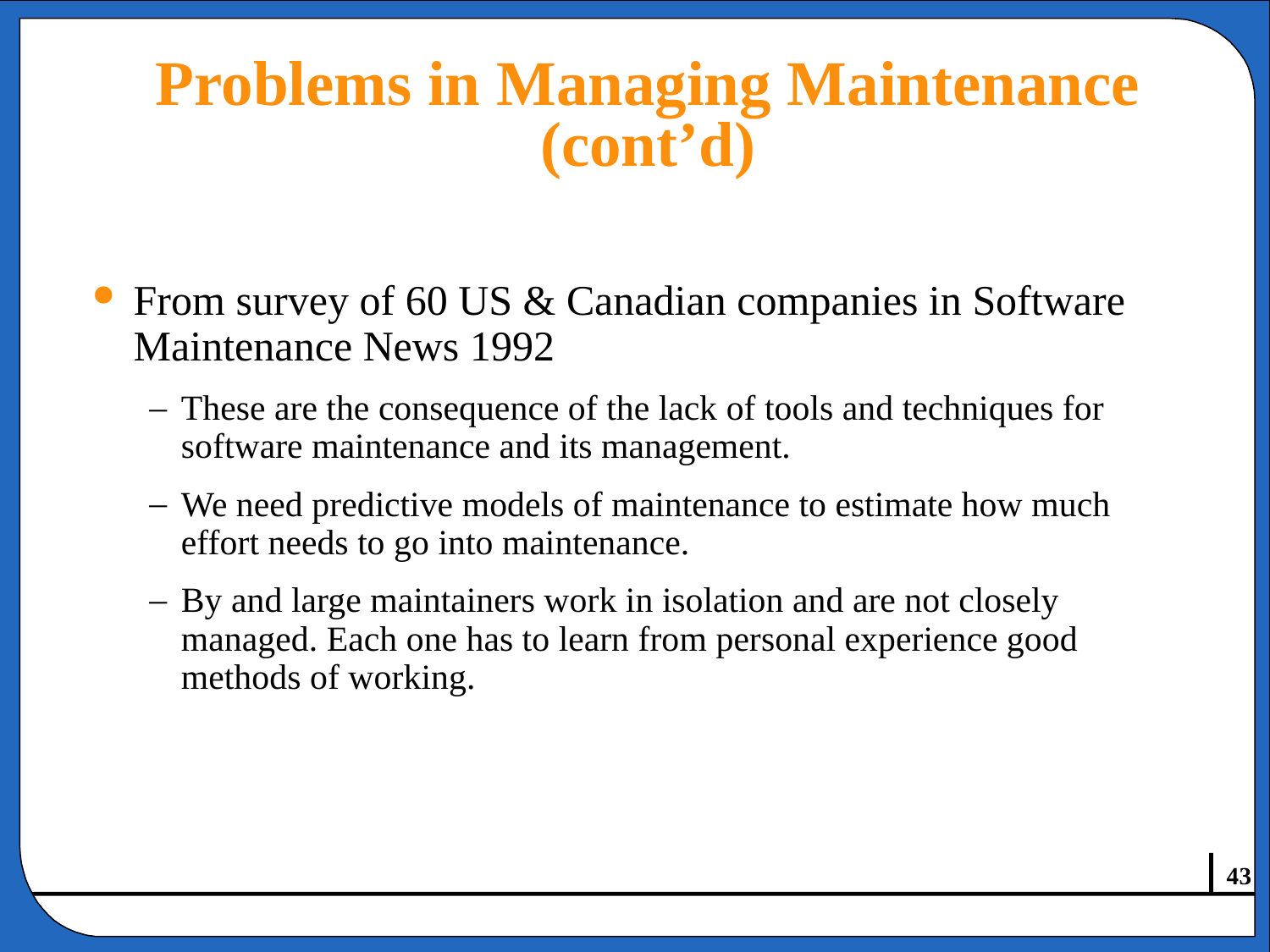

# Problems in Managing Maintenance (cont’d)
From survey of 60 US & Canadian companies in Software Maintenance News 1992
These are the consequence of the lack of tools and techniques for software maintenance and its management.
We need predictive models of maintenance to estimate how much effort needs to go into maintenance.
By and large maintainers work in isolation and are not closely managed. Each one has to learn from personal experience good methods of working.